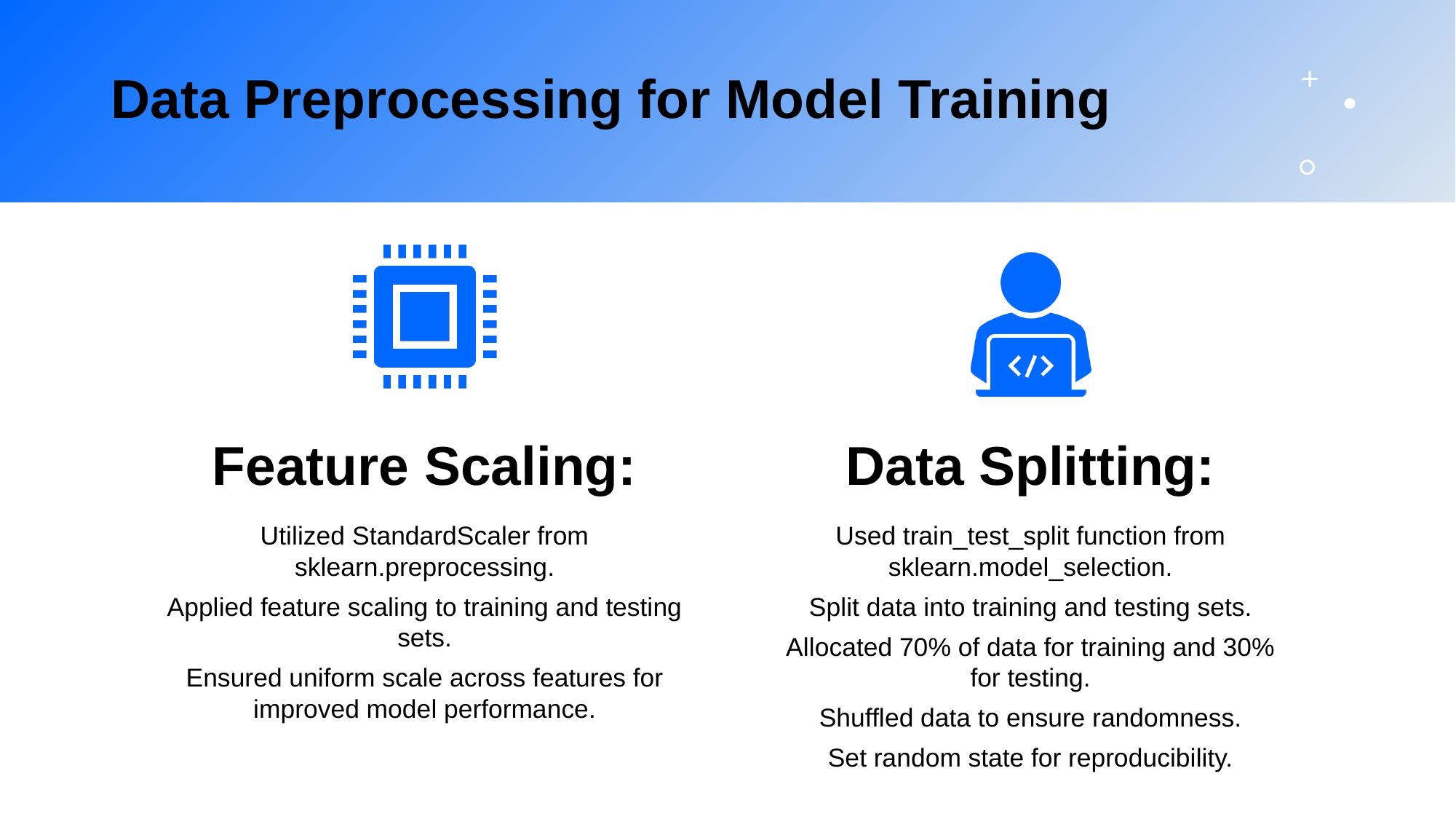

# Data Preprocessing for Model Training

Feature Scaling:
Utilized StandardScaler from sklearn.preprocessing.
Applied feature scaling to training and testing sets.
Ensured uniform scale across features for improved model performance.
Data Splitting:
Used train_test_split function from sklearn.model_selection.
Split data into training and testing sets.
Allocated 70% of data for training and 30% for testing.
Shuffled data to ensure randomness.
Set random state for reproducibility.